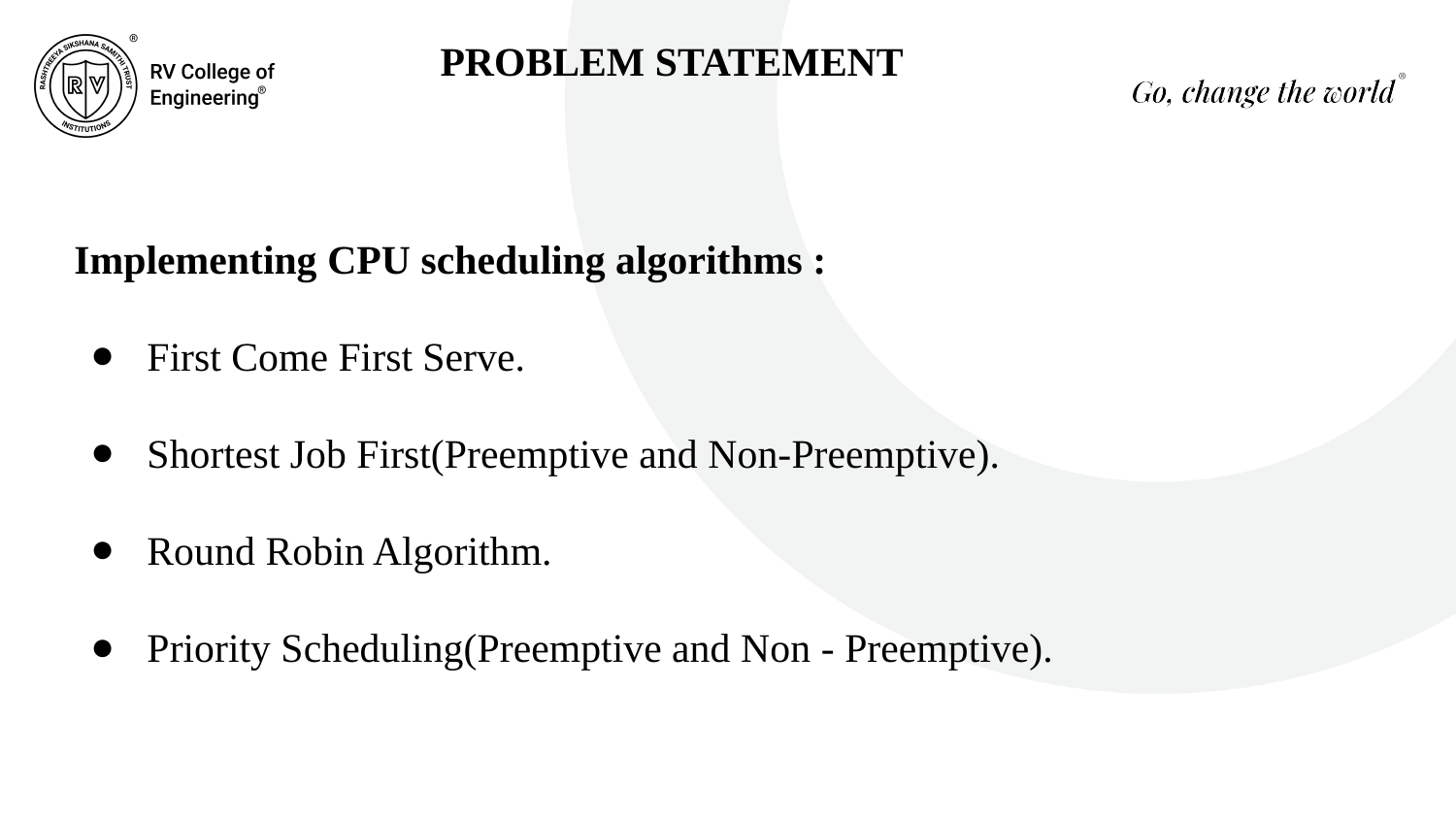

PROBLEM STATEMENT

Implementing CPU scheduling algorithms :
First Come First Serve.
Shortest Job First(Preemptive and Non-Preemptive).
Round Robin Algorithm.
Priority Scheduling(Preemptive and Non - Preemptive).